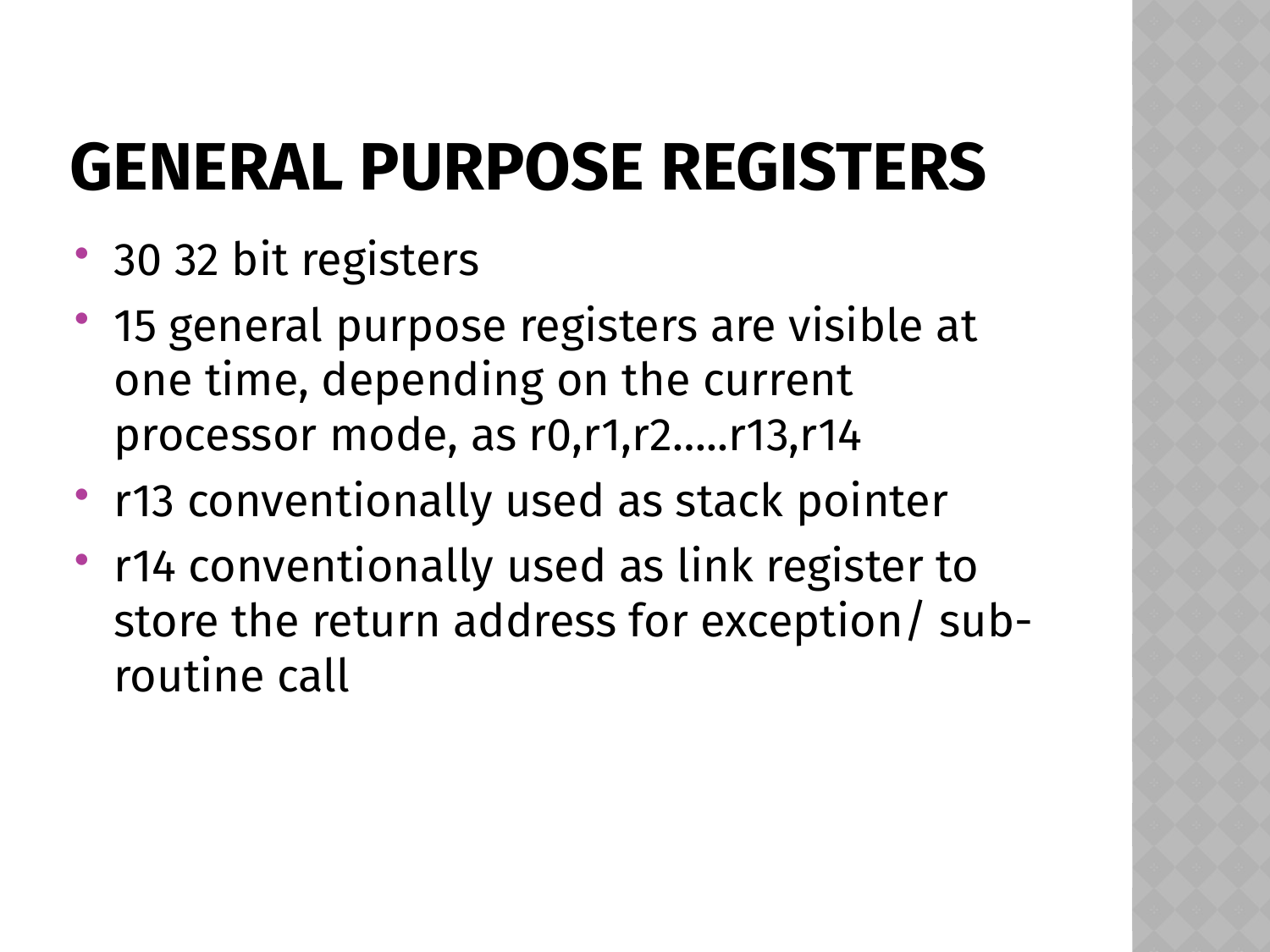

# General Purpose Registers
30 32 bit registers
15 general purpose registers are visible at one time, depending on the current processor mode, as r0,r1,r2…..r13,r14
r13 conventionally used as stack pointer
r14 conventionally used as link register to store the return address for exception/ sub-routine call